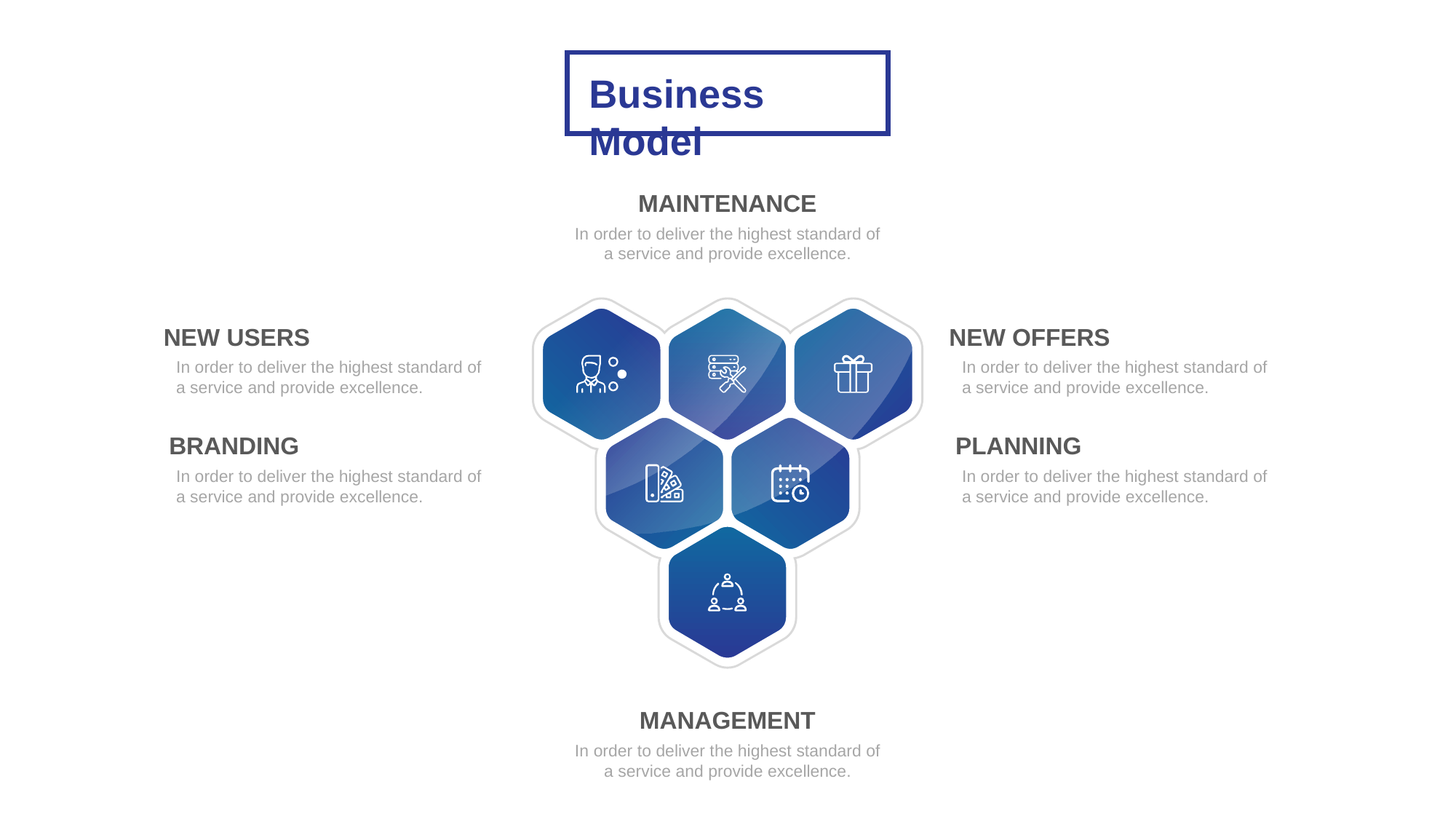

Business Model
MAINTENANCE
In order to deliver the highest standard of a service and provide excellence.

NEW USERS
In order to deliver the highest standard of a service and provide excellence.
NEW OFFERS
In order to deliver the highest standard of a service and provide excellence.
BRANDING
In order to deliver the highest standard of a service and provide excellence.
PLANNING
In order to deliver the highest standard of a service and provide excellence.
MANAGEMENT
In order to deliver the highest standard of a service and provide excellence.